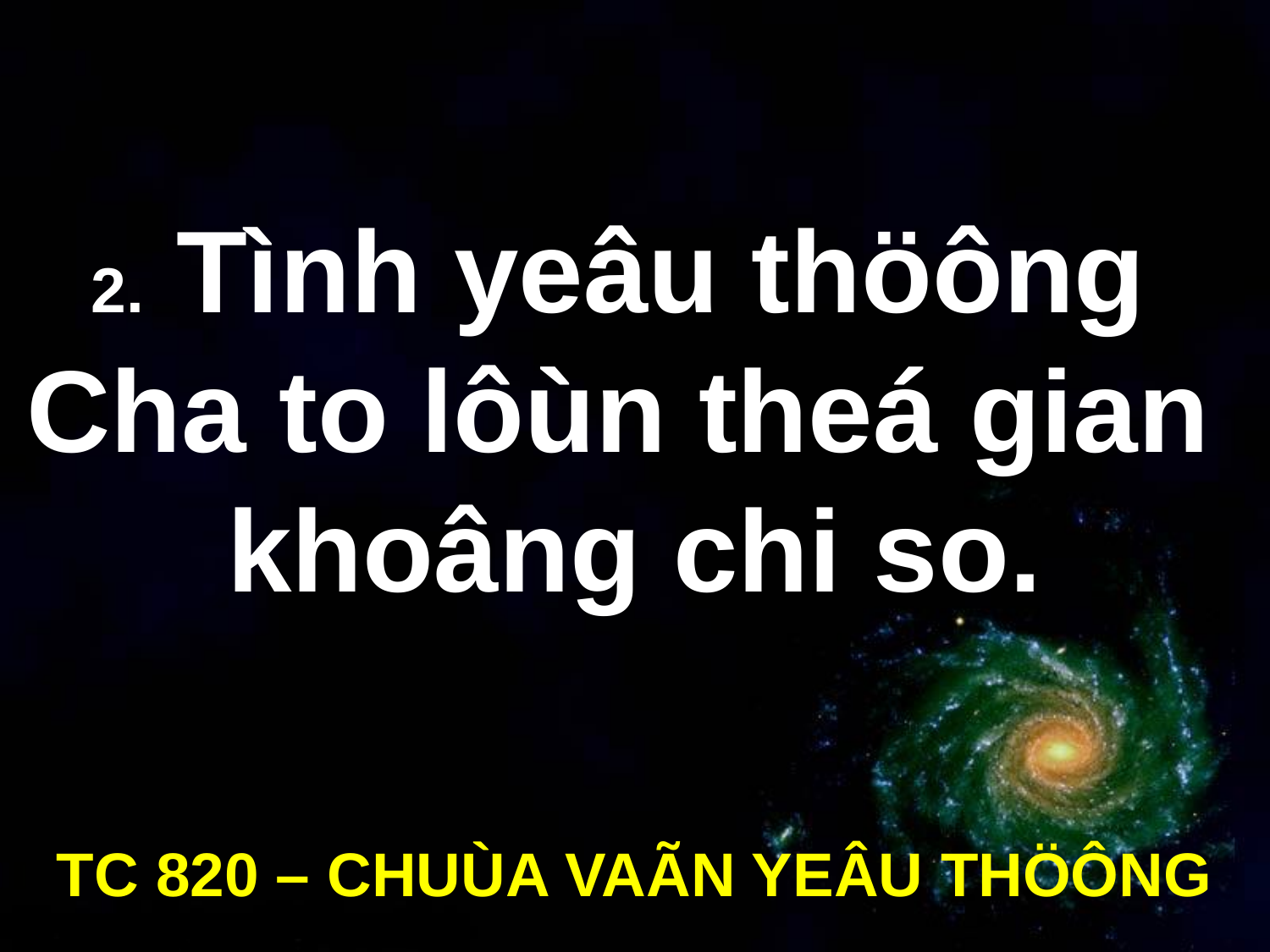

2. Tình yeâu thöông
Cha to lôùn theá gian
khoâng chi so.
TC 820 – CHUÙA VAÃN YEÂU THÖÔNG